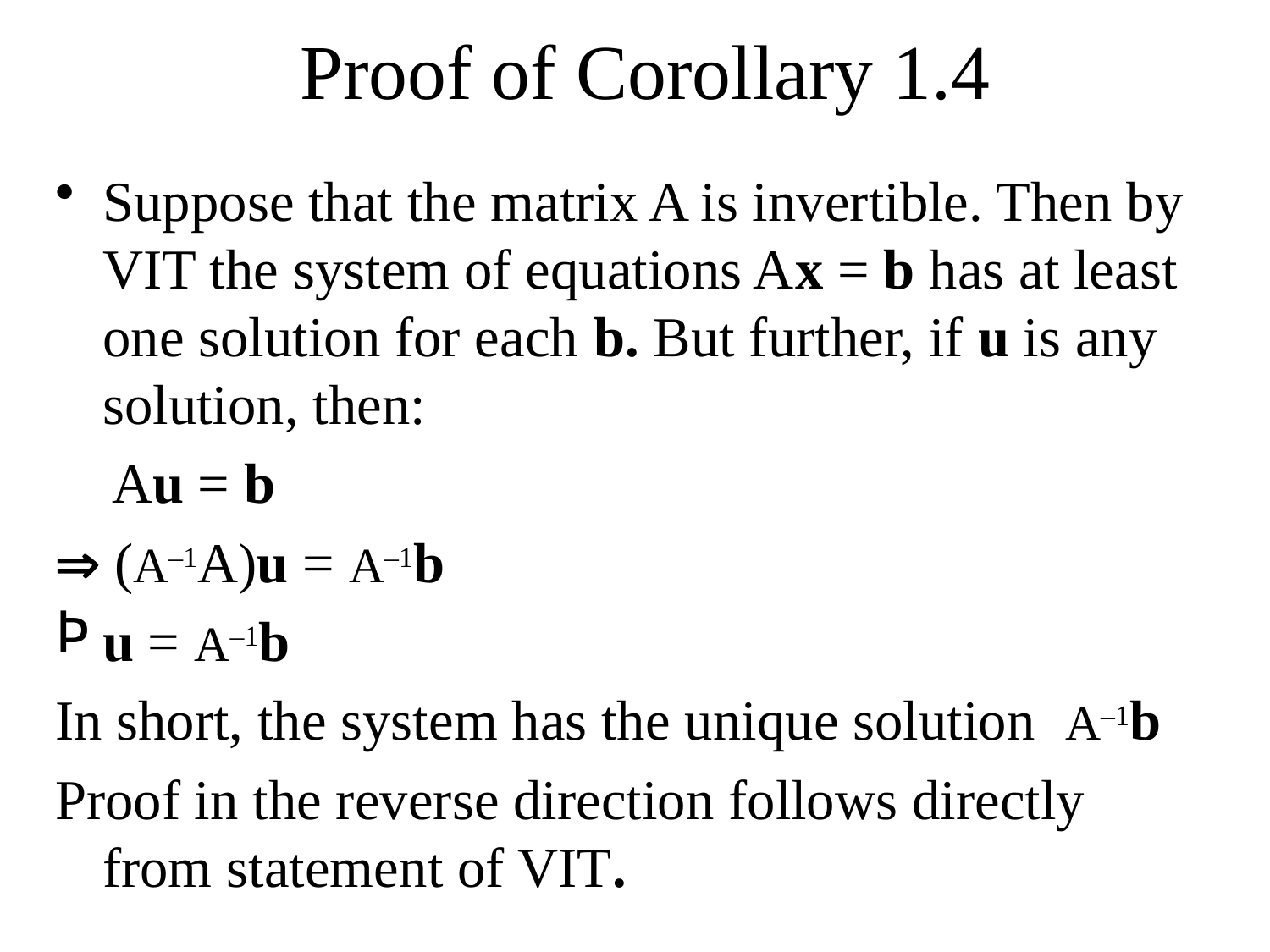

# Proof of Corollary 1.4
Suppose that the matrix A is invertible. Then by VIT the system of equations Ax = b has at least one solution for each b. But further, if u is any solution, then:
    Au = b
⇒ (A–1A)u = A–1b
u = A–1b
In short, the system has the unique solution  A–1b
Proof in the reverse direction follows directly from statement of VIT.